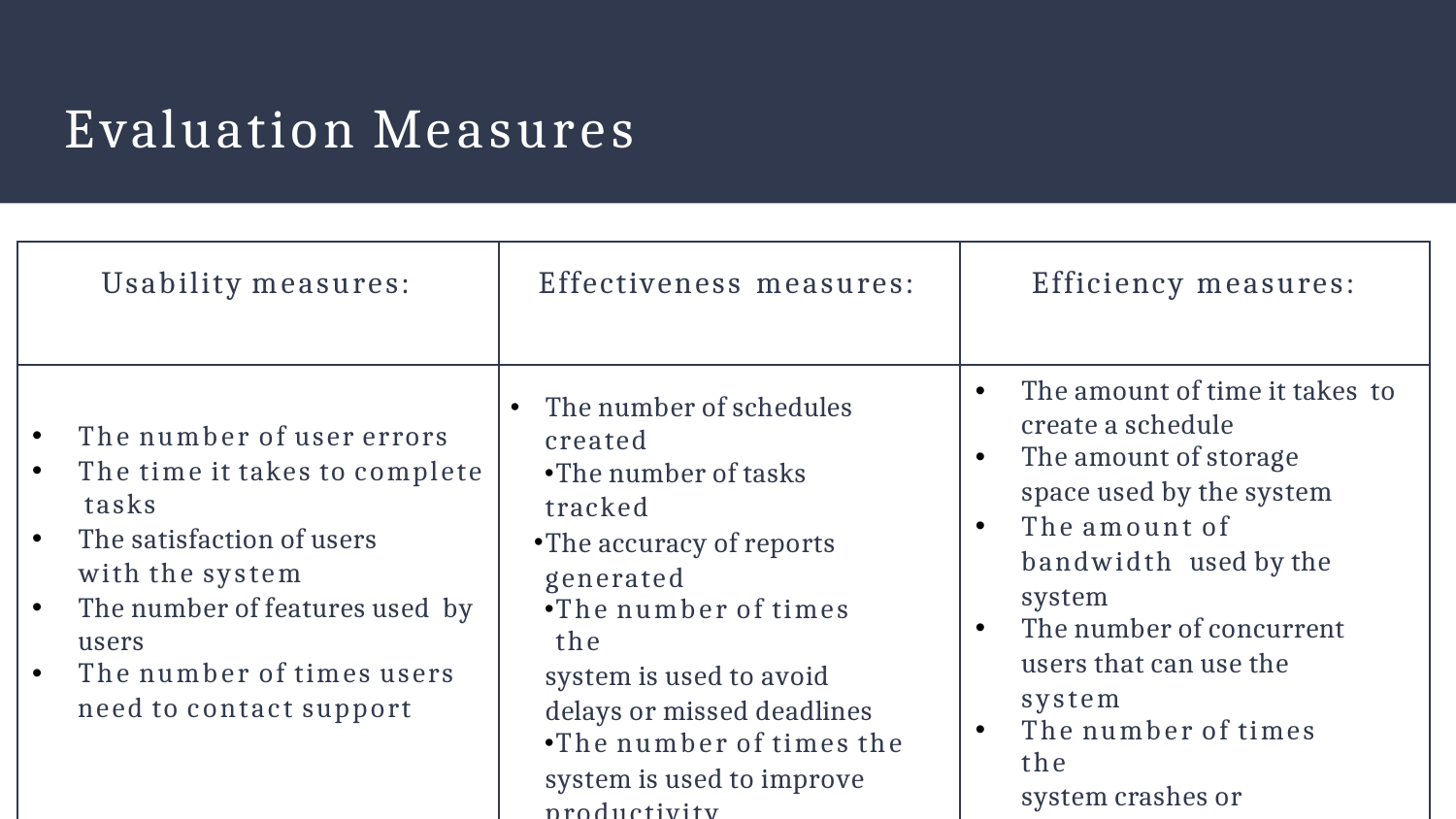

# Evaluation Measures
| Usability measures: | Effectiveness measures: | Efficiency measures: |
| --- | --- | --- |
| The number of user errors The time it takes to complete tasks The satisfaction of users with the system The number of features used by users The number of times users need to contact support | The number of schedules created The number of tasks tracked The accuracy of reports generated The number of times the system is used to avoid delays or missed deadlines The number of times the system is used to improve productivity | The amount of time it takes to create a schedule The amount of storage space used by the system The amount of bandwidth used by the system The number of concurrent users that can use the system The number of times the system crashes or experiences errors |